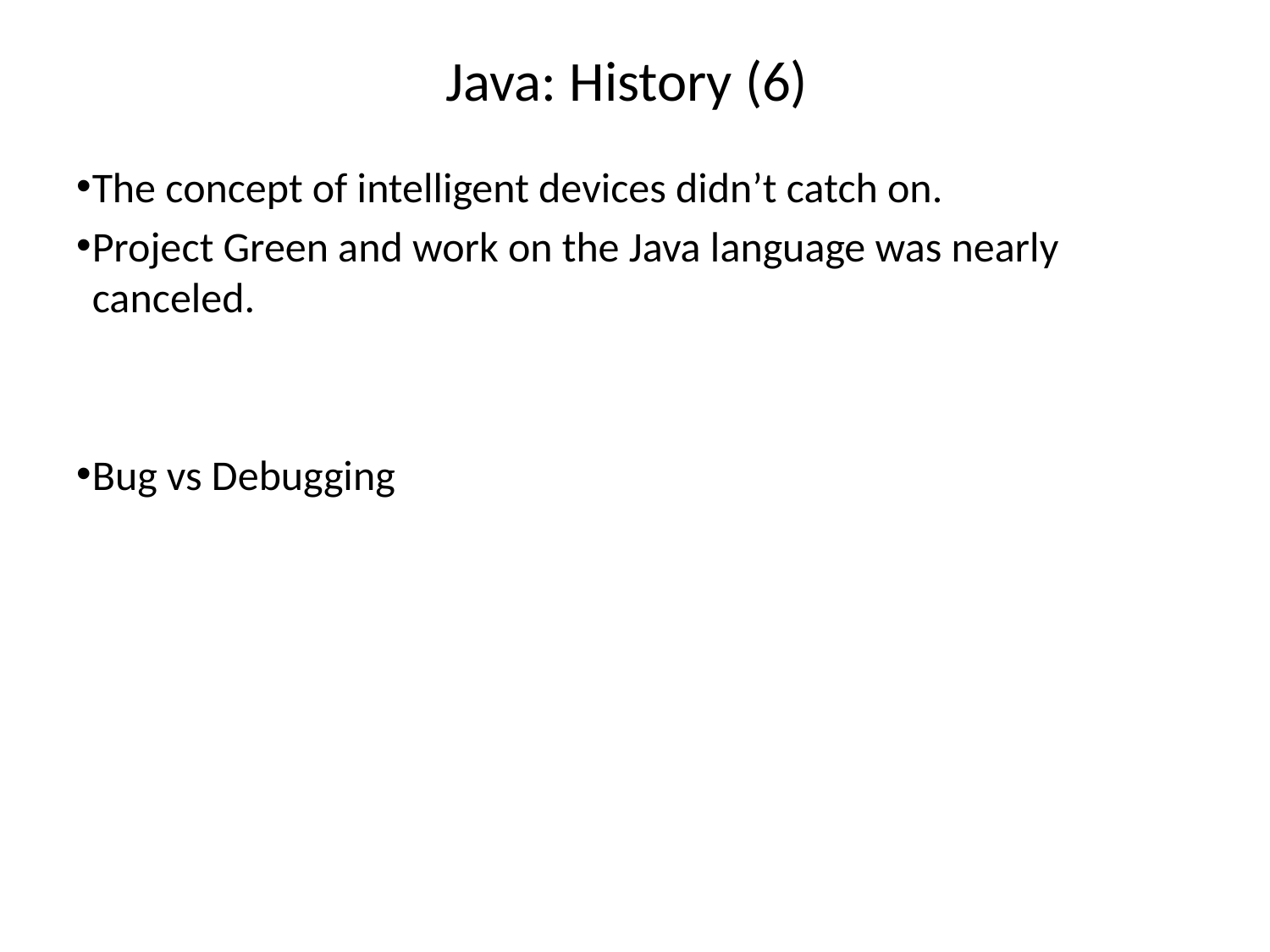

# Java: History (6)
The concept of intelligent devices didn’t catch on.
Project Green and work on the Java language was nearly canceled.

Bug vs Debugging